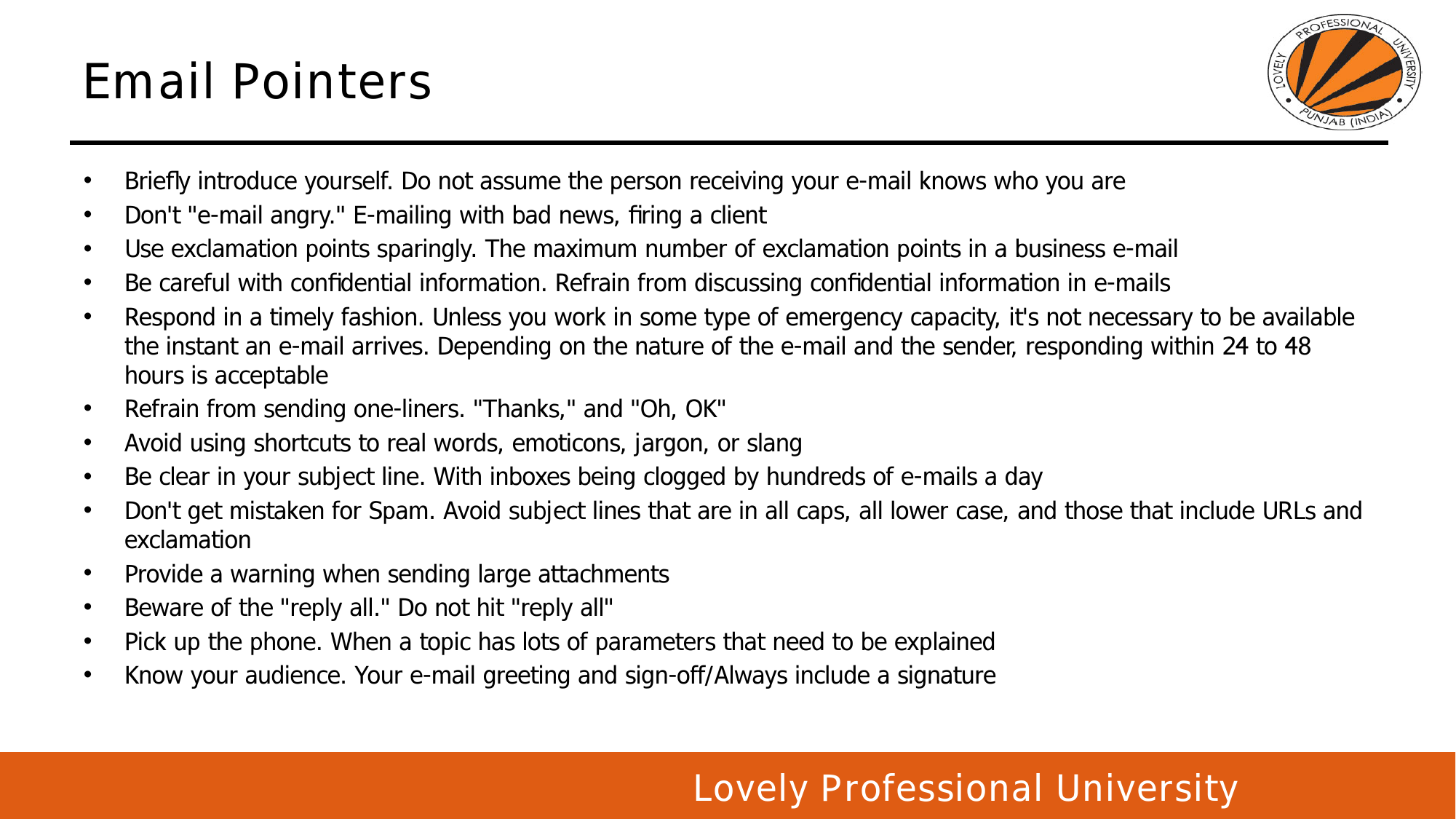

# Email Pointers
Briefly introduce yourself. Do not assume the person receiving your e-mail knows who you are
Don't "e-mail angry." E-mailing with bad news, firing a client
Use exclamation points sparingly. The maximum number of exclamation points in a business e-mail
Be careful with confidential information. Refrain from discussing confidential information in e-mails
Respond in a timely fashion. Unless you work in some type of emergency capacity, it's not necessary to be available the instant an e-mail arrives. Depending on the nature of the e-mail and the sender, responding within 24 to 48 hours is acceptable
Refrain from sending one-liners. "Thanks," and "Oh, OK"
Avoid using shortcuts to real words, emoticons, jargon, or slang
Be clear in your subject line. With inboxes being clogged by hundreds of e-mails a day
Don't get mistaken for Spam. Avoid subject lines that are in all caps, all lower case, and those that include URLs and exclamation
Provide a warning when sending large attachments
Beware of the "reply all." Do not hit "reply all"
Pick up the phone. When a topic has lots of parameters that need to be explained
Know your audience. Your e-mail greeting and sign-off/Always include a signature